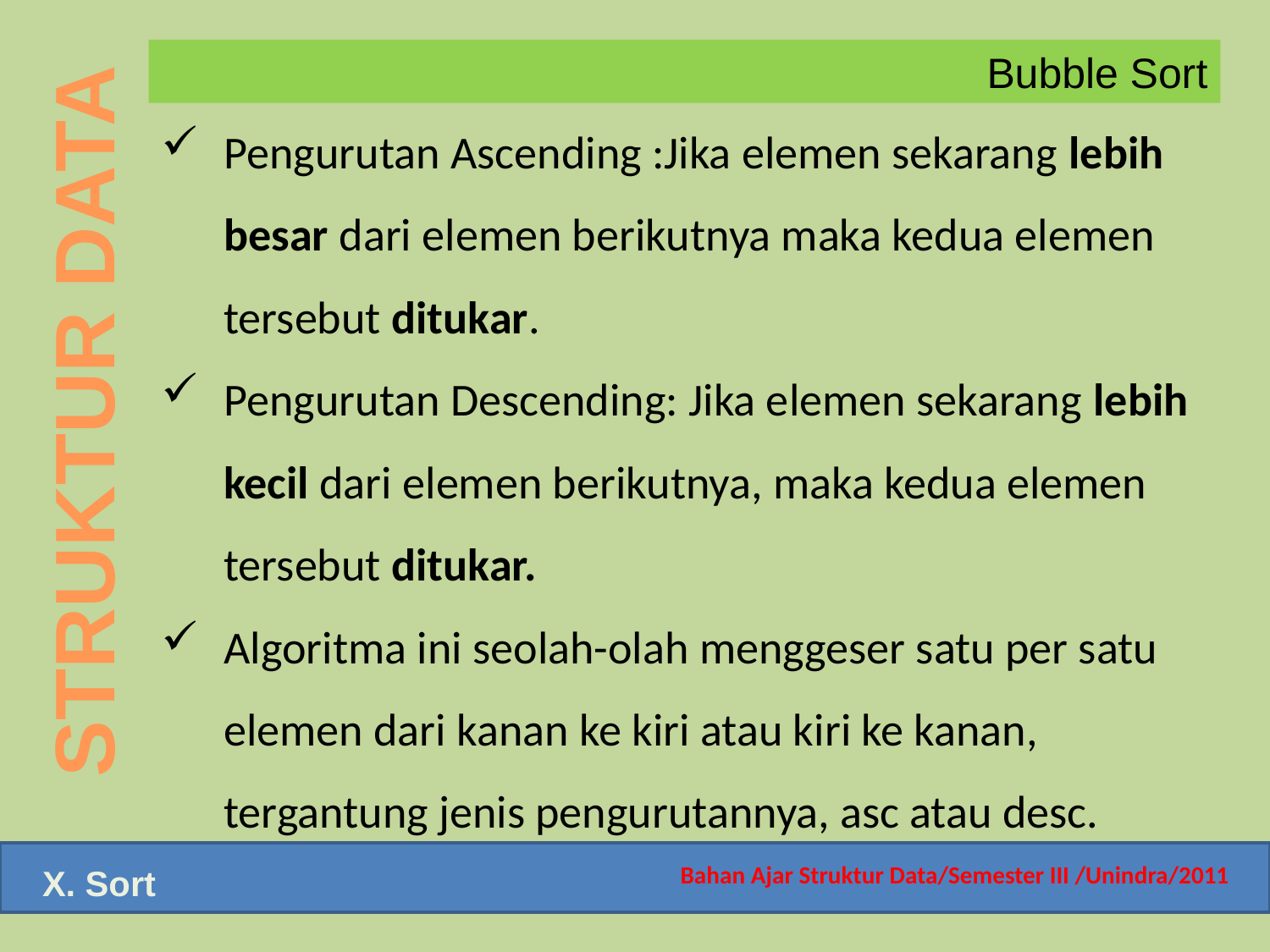

Bahan Ajar Struktur Data/Semester III /Unindra/2011
Bubble Sort
Pengurutan Ascending :Jika elemen sekarang lebih besar dari elemen berikutnya maka kedua elemen tersebut ditukar.
Pengurutan Descending: Jika elemen sekarang lebih kecil dari elemen berikutnya, maka kedua elemen tersebut ditukar.
Algoritma ini seolah-olah menggeser satu per satu elemen dari kanan ke kiri atau kiri ke kanan, tergantung jenis pengurutannya, asc atau desc.
STRUKTUR DATA
X. Sort